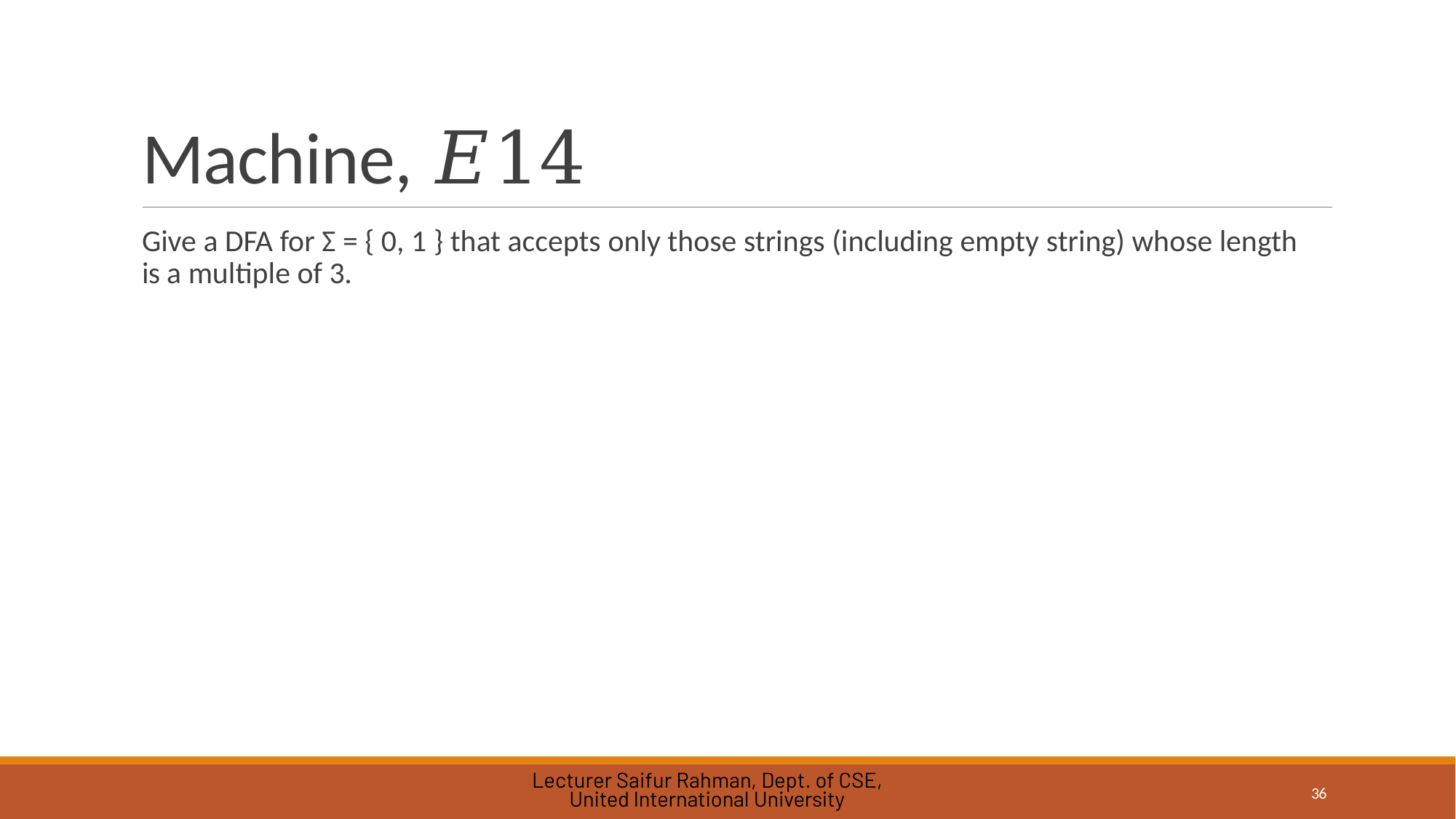

# Machine, 𝐸14
Give a DFA for Σ = { 0, 1 } that accepts only those strings (including empty string) whose length is a multiple of 3.
Lecturer Saifur Rahman, Dept. of CSE, United International University
36